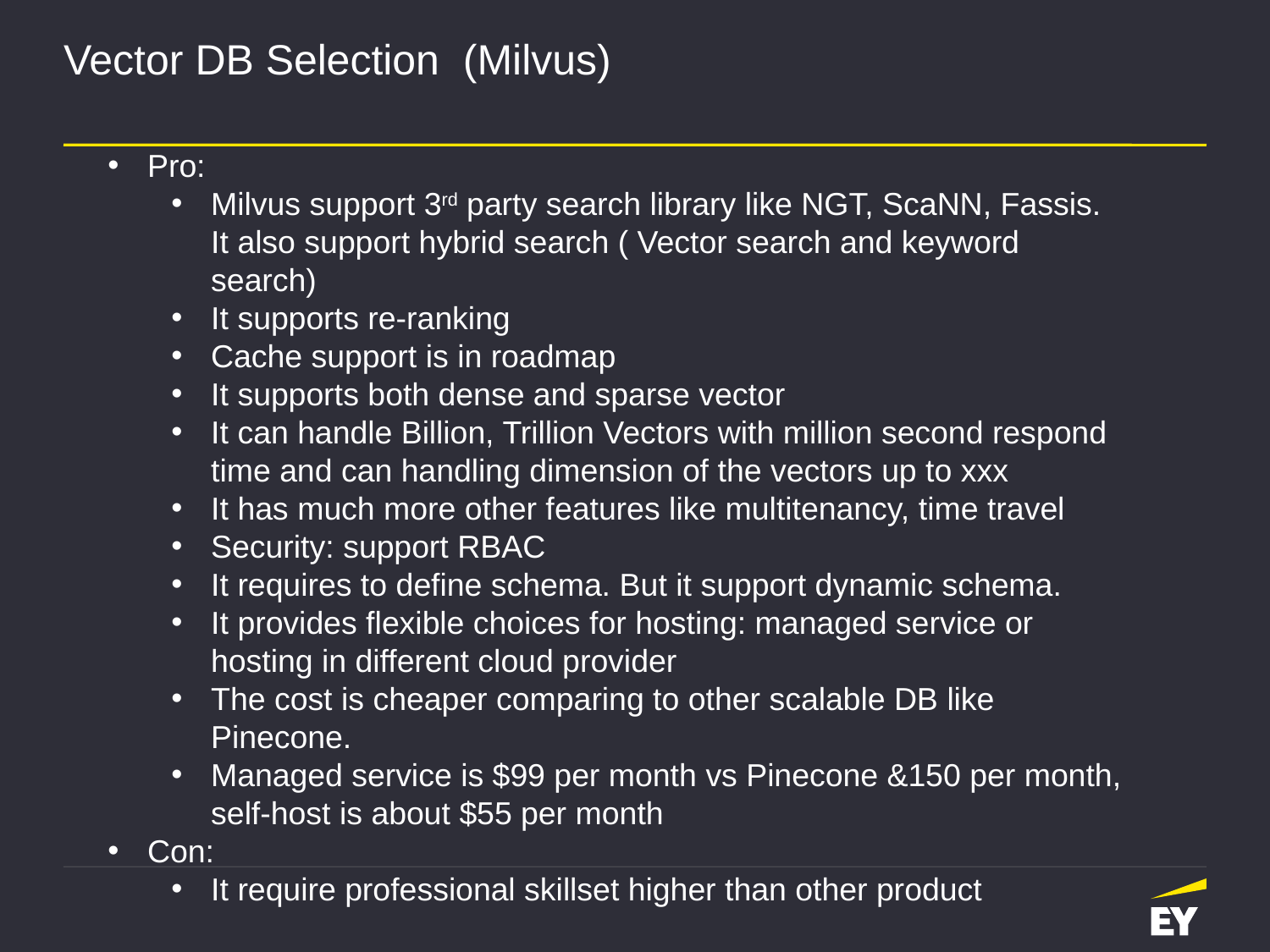

# Vector DB Selection  (Milvus)
Pro:
Milvus support 3rd party search library like NGT, ScaNN, Fassis. It also support hybrid search ( Vector search and keyword search)
It supports re-ranking
Cache support is in roadmap
It supports both dense and sparse vector
It can handle Billion, Trillion Vectors with million second respond time and can handling dimension of the vectors up to xxx
It has much more other features like multitenancy, time travel
Security: support RBAC
It requires to define schema. But it support dynamic schema.
It provides flexible choices for hosting: managed service or hosting in different cloud provider
The cost is cheaper comparing to other scalable DB like Pinecone.
Managed service is $99 per month vs Pinecone &150 per month, self-host is about $55 per month
Con:
It require professional skillset higher than other product